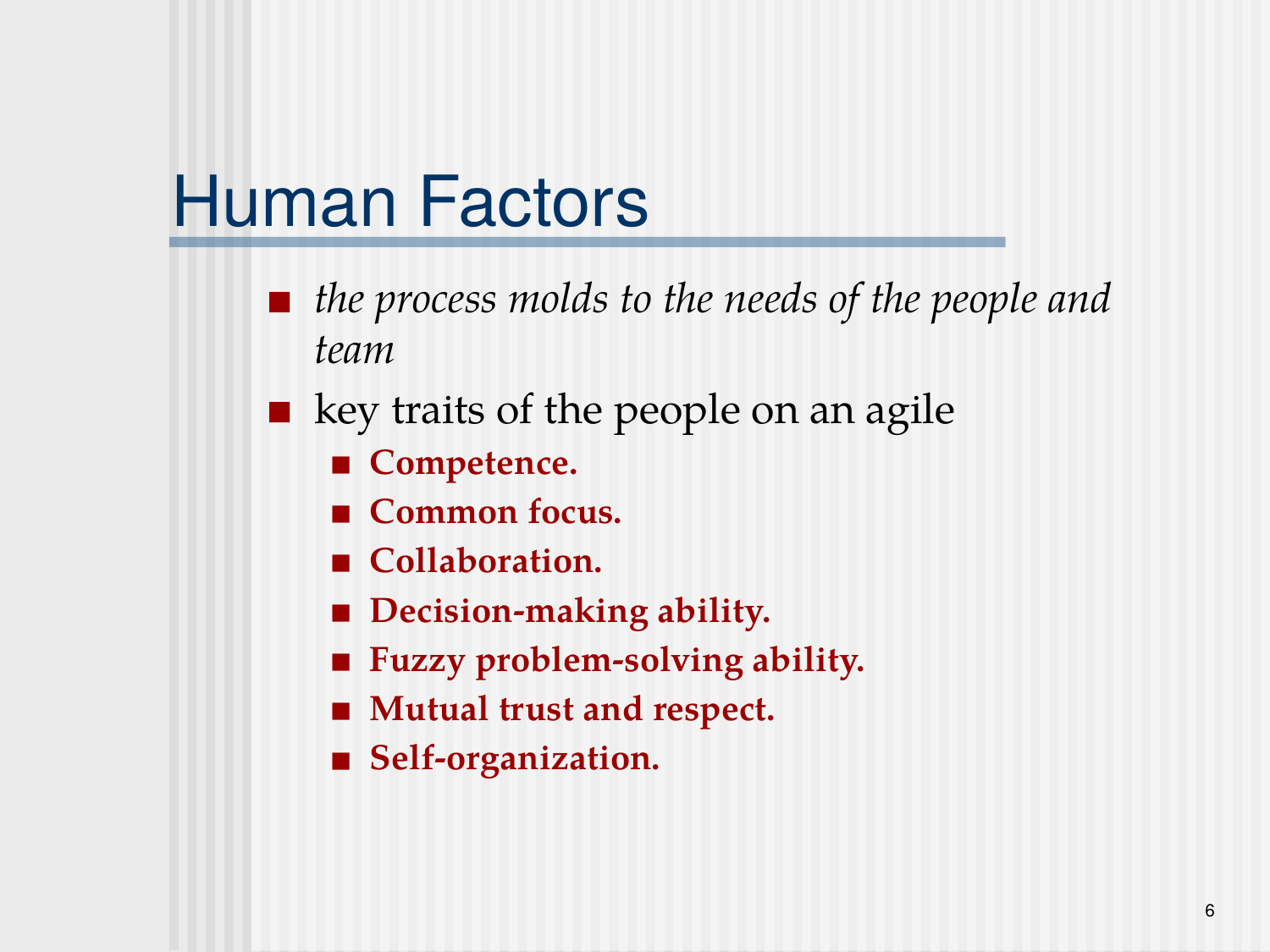

# Human Factors
the process molds to the needs of the people and team
key traits of the people on an agile
Competence.
Common focus.
Collaboration.
Decision-making ability.
Fuzzy problem-solving ability.
Mutual trust and respect.
Self-organization.
6